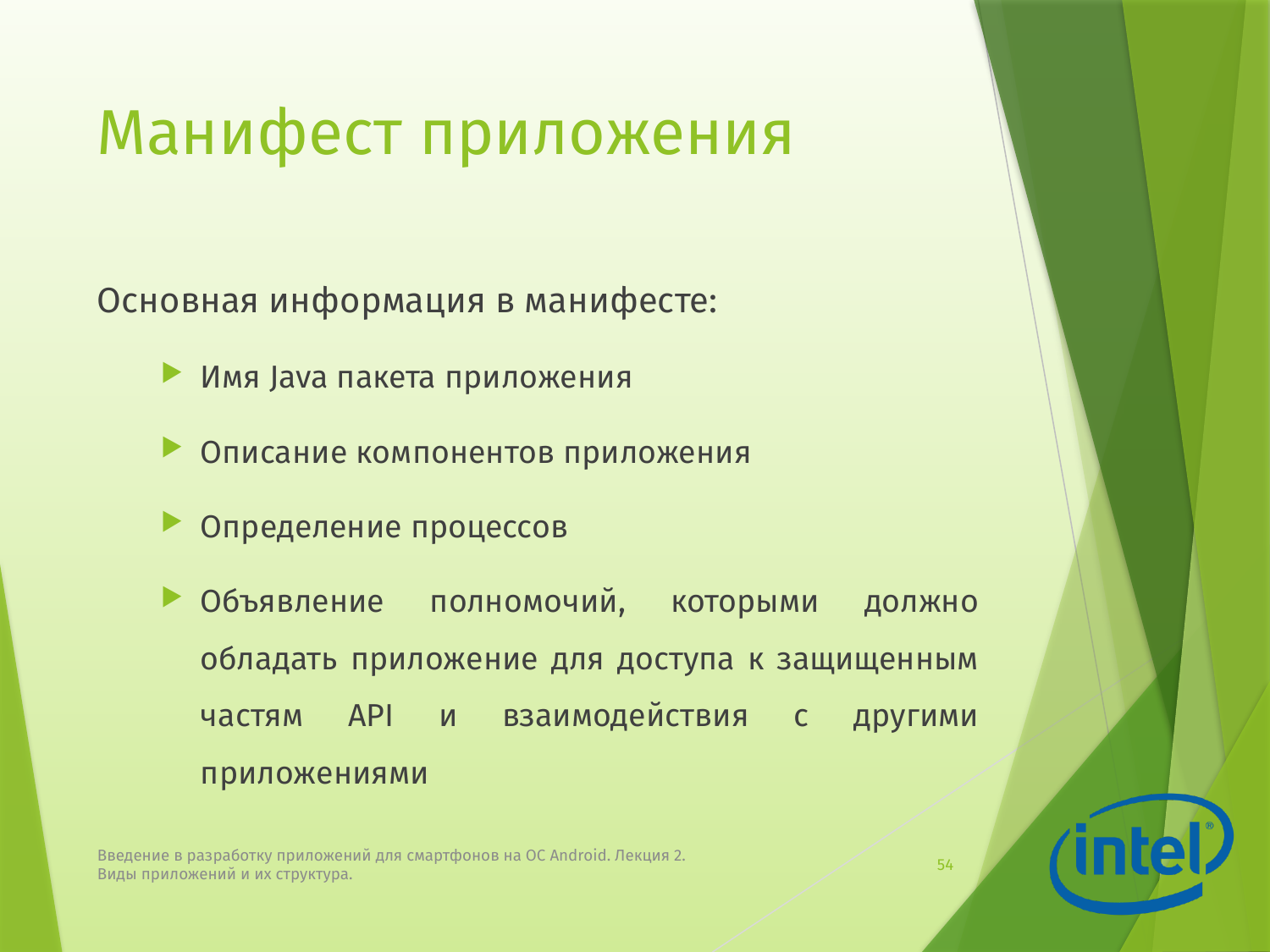

# Манифест приложения
Основная информация в манифесте:
Имя Java пакета приложения
Описание компонентов приложения
Определение процессов
Объявление полномочий, которыми должно обладать приложение для доступа к защищенным частям API и взаимодействия с другими приложениями
Введение в разработку приложений для смартфонов на ОС Android. Лекция 2. Виды приложений и их структура.
54